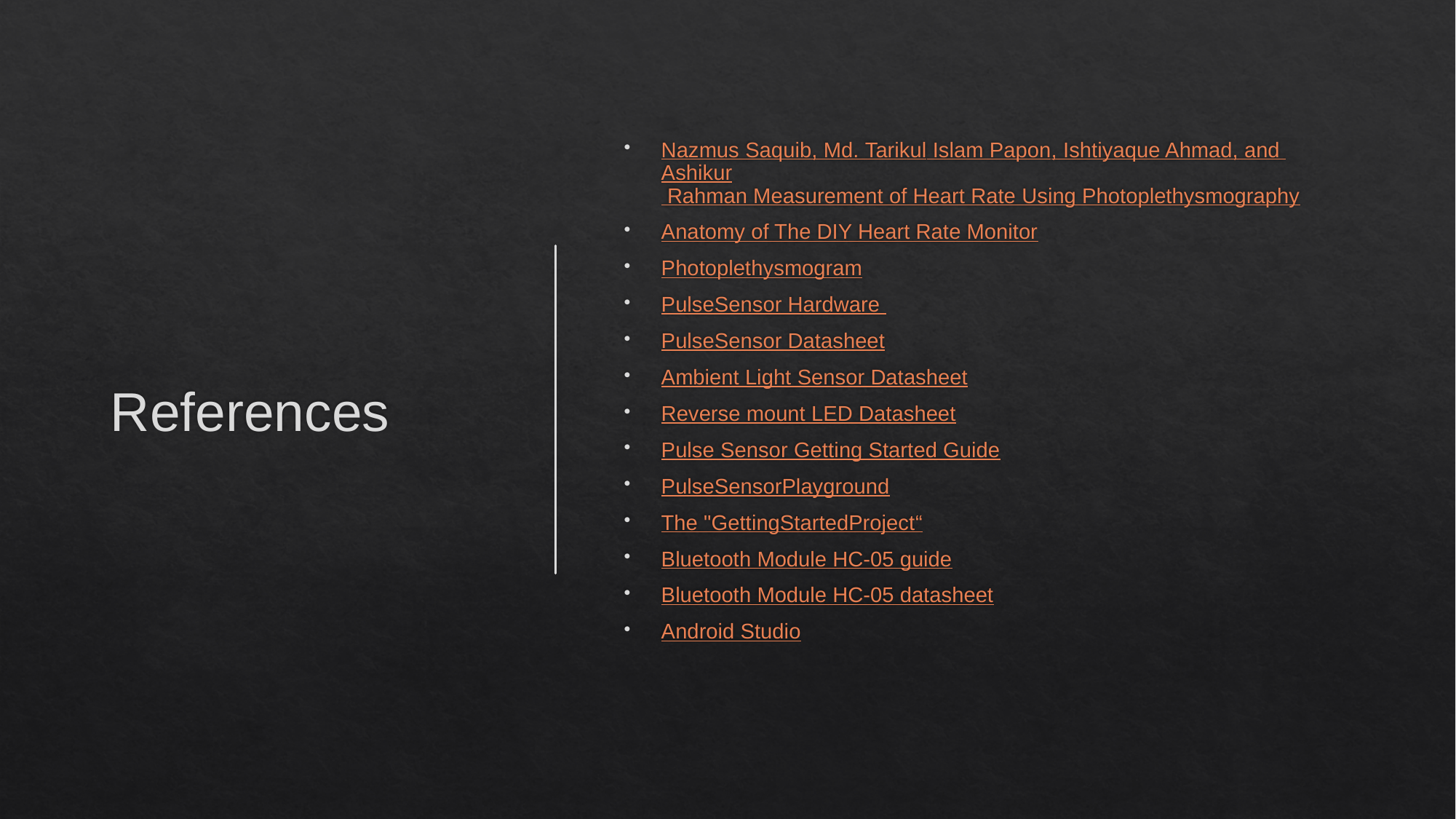

# References
Nazmus Saquib, Md. Tarikul Islam Papon, Ishtiyaque Ahmad, and Ashikur Rahman Measurement of Heart Rate Using Photoplethysmography
Anatomy of The DIY Heart Rate Monitor
Photoplethysmogram
PulseSensor Hardware
PulseSensor Datasheet
Ambient Light Sensor Datasheet
Reverse mount LED Datasheet
Pulse Sensor Getting Started Guide
PulseSensorPlayground
The "GettingStartedProject“
Bluetooth Module HC-05 guide
Bluetooth Module HC-05 datasheet
Android Studio